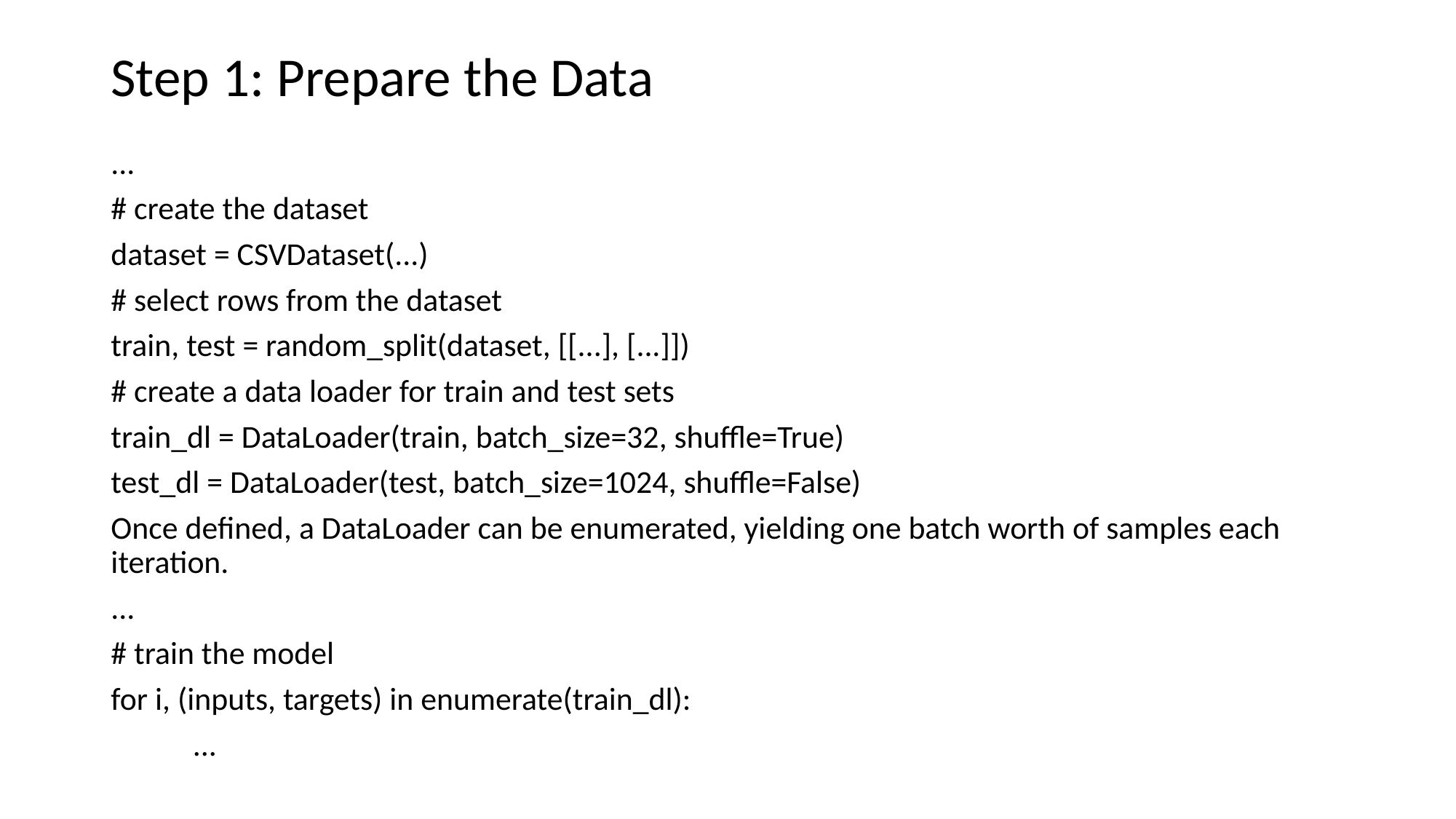

# Step 1: Prepare the Data
...
# create the dataset
dataset = CSVDataset(...)
# select rows from the dataset
train, test = random_split(dataset, [[...], [...]])
# create a data loader for train and test sets
train_dl = DataLoader(train, batch_size=32, shuffle=True)
test_dl = DataLoader(test, batch_size=1024, shuffle=False)
Once defined, a DataLoader can be enumerated, yielding one batch worth of samples each iteration.
...
# train the model
for i, (inputs, targets) in enumerate(train_dl):
	...